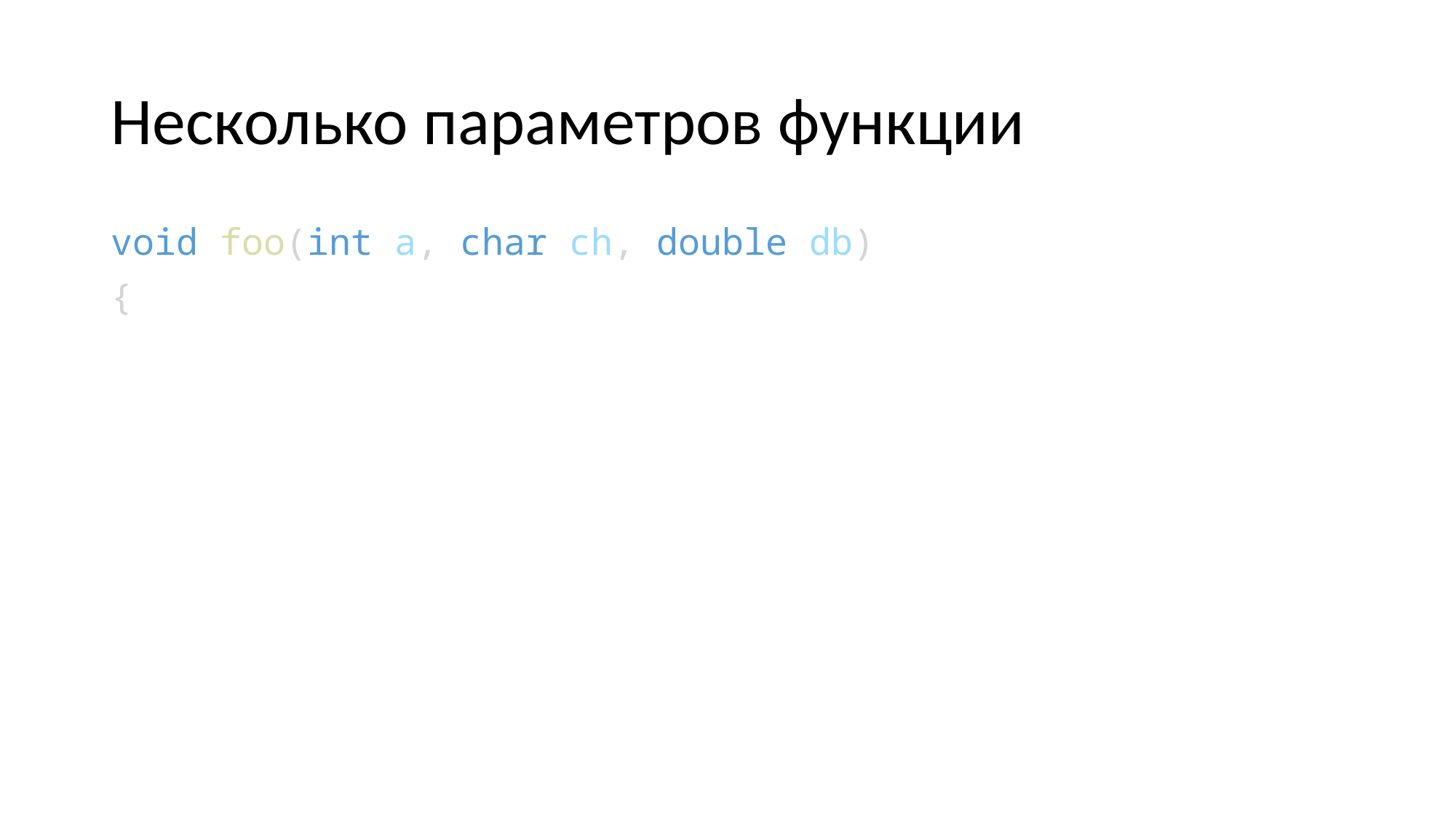

# Несколько параметров функции
void foo(int a, char ch, double db)
{